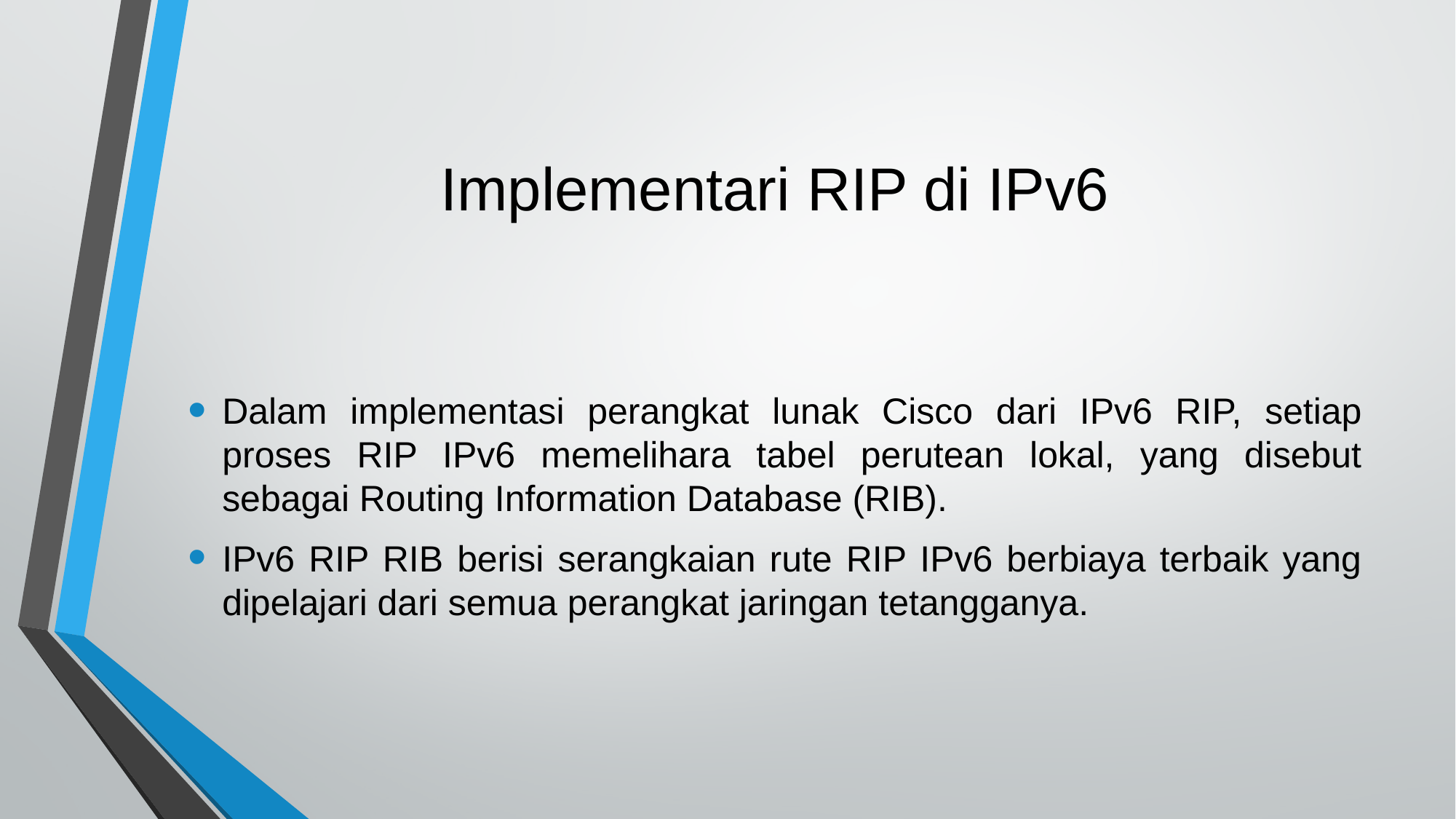

# Implementari RIP di IPv6
Dalam implementasi perangkat lunak Cisco dari IPv6 RIP, setiap proses RIP IPv6 memelihara tabel perutean lokal, yang disebut sebagai Routing Information Database (RIB).
IPv6 RIP RIB berisi serangkaian rute RIP IPv6 berbiaya terbaik yang dipelajari dari semua perangkat jaringan tetangganya.